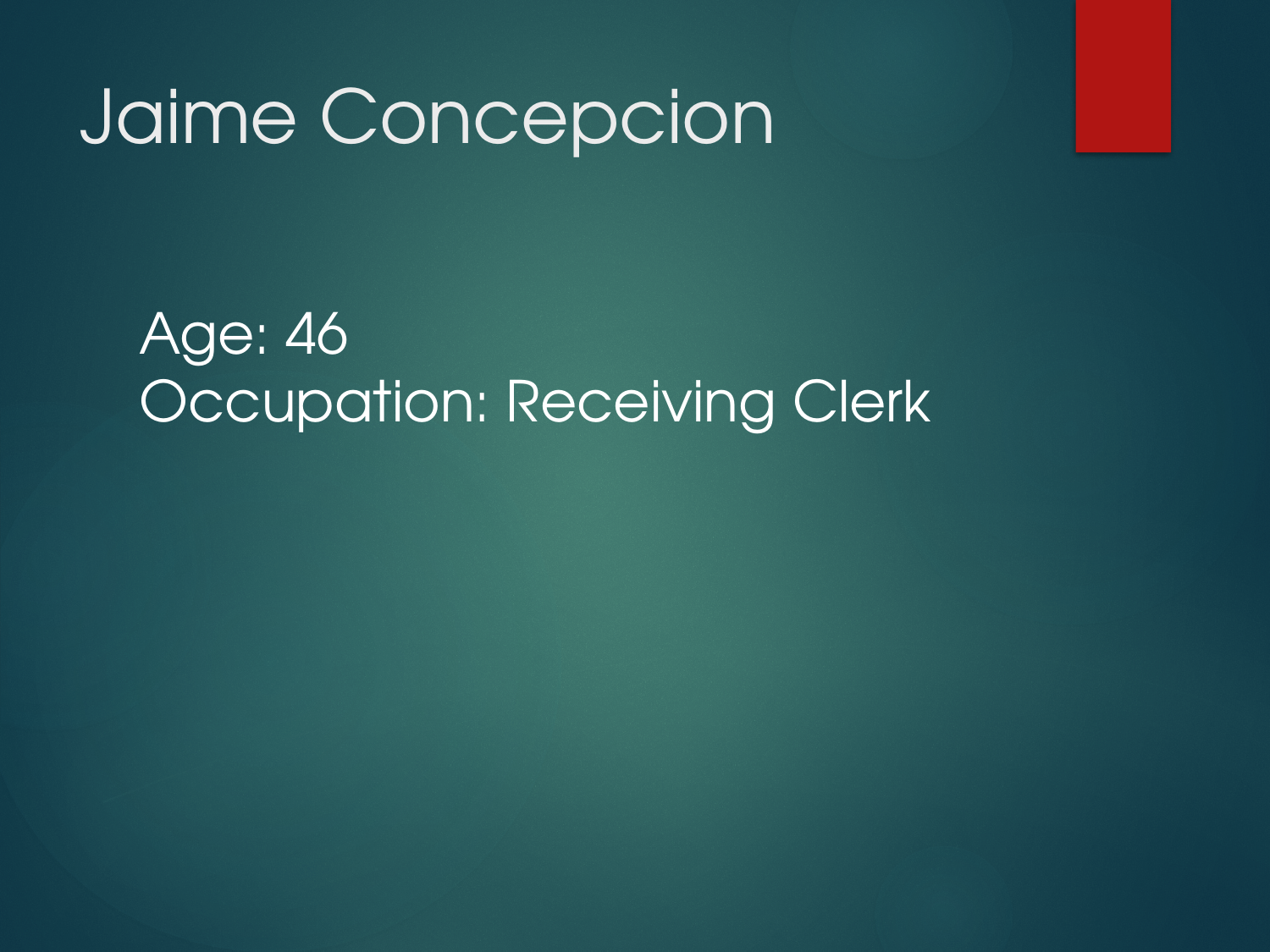

# Jaime Concepcion

Age: 46
Occupation: Receiving Clerk